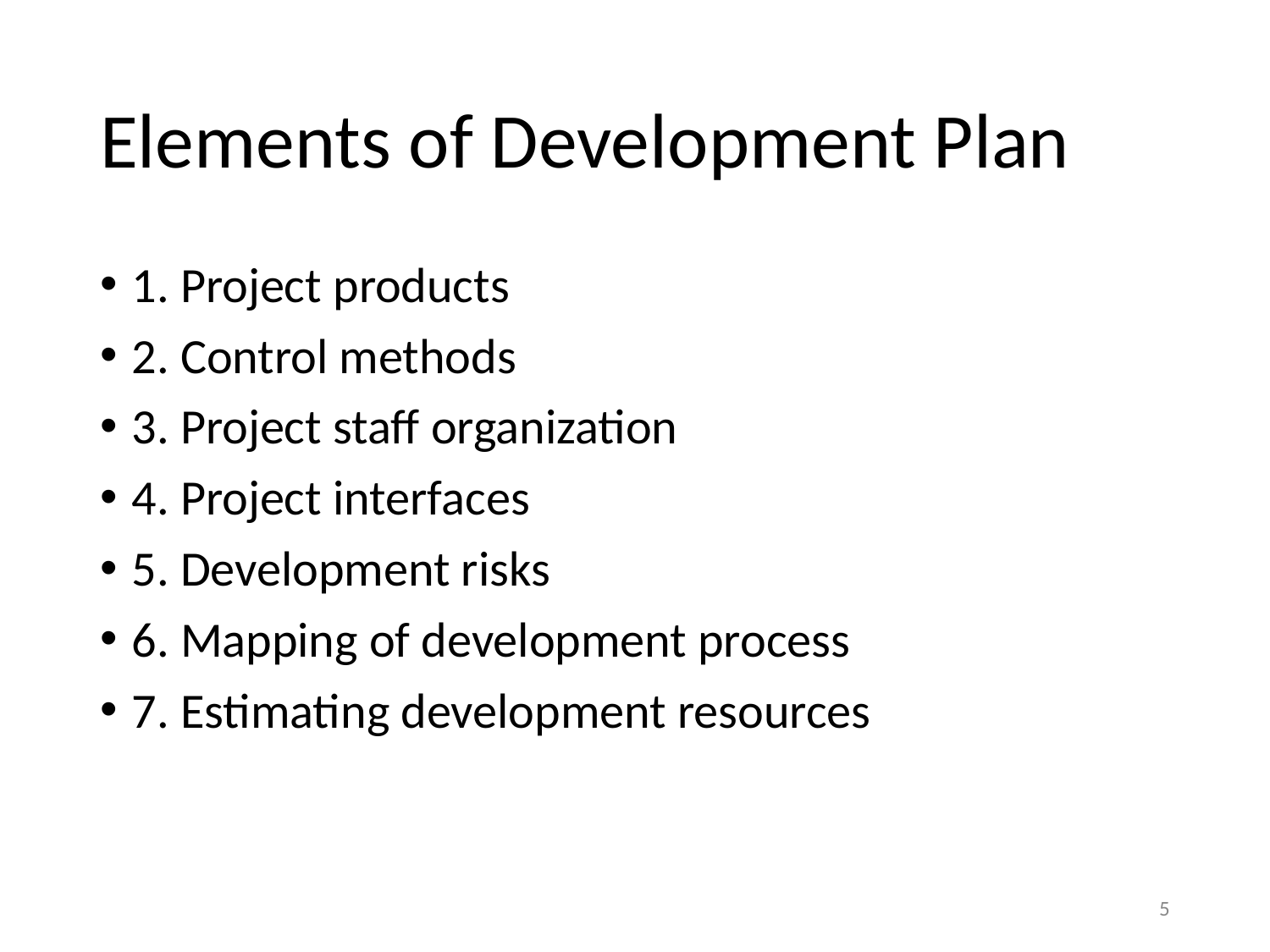

# Elements of Development Plan
1. Project products
2. Control methods
3. Project staff organization
4. Project interfaces
5. Development risks
6. Mapping of development process
7. Estimating development resources

5